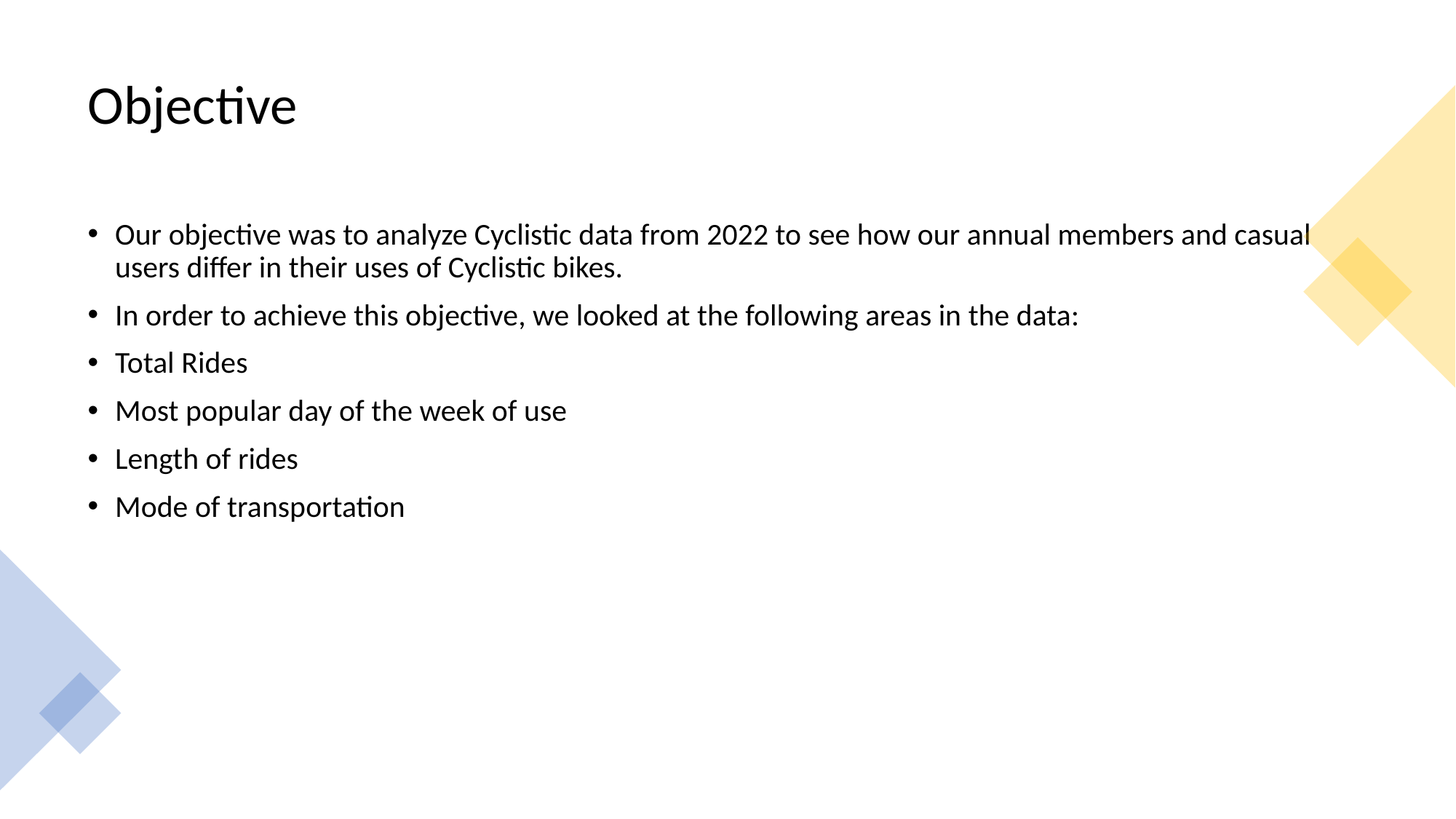

# Objective

Our objective was to analyze Cyclistic data from 2022 to see how our annual members and casual users differ in their uses of Cyclistic bikes.
In order to achieve this objective, we looked at the following areas in the data:
Total Rides
Most popular day of the week of use
Length of rides
Mode of transportation